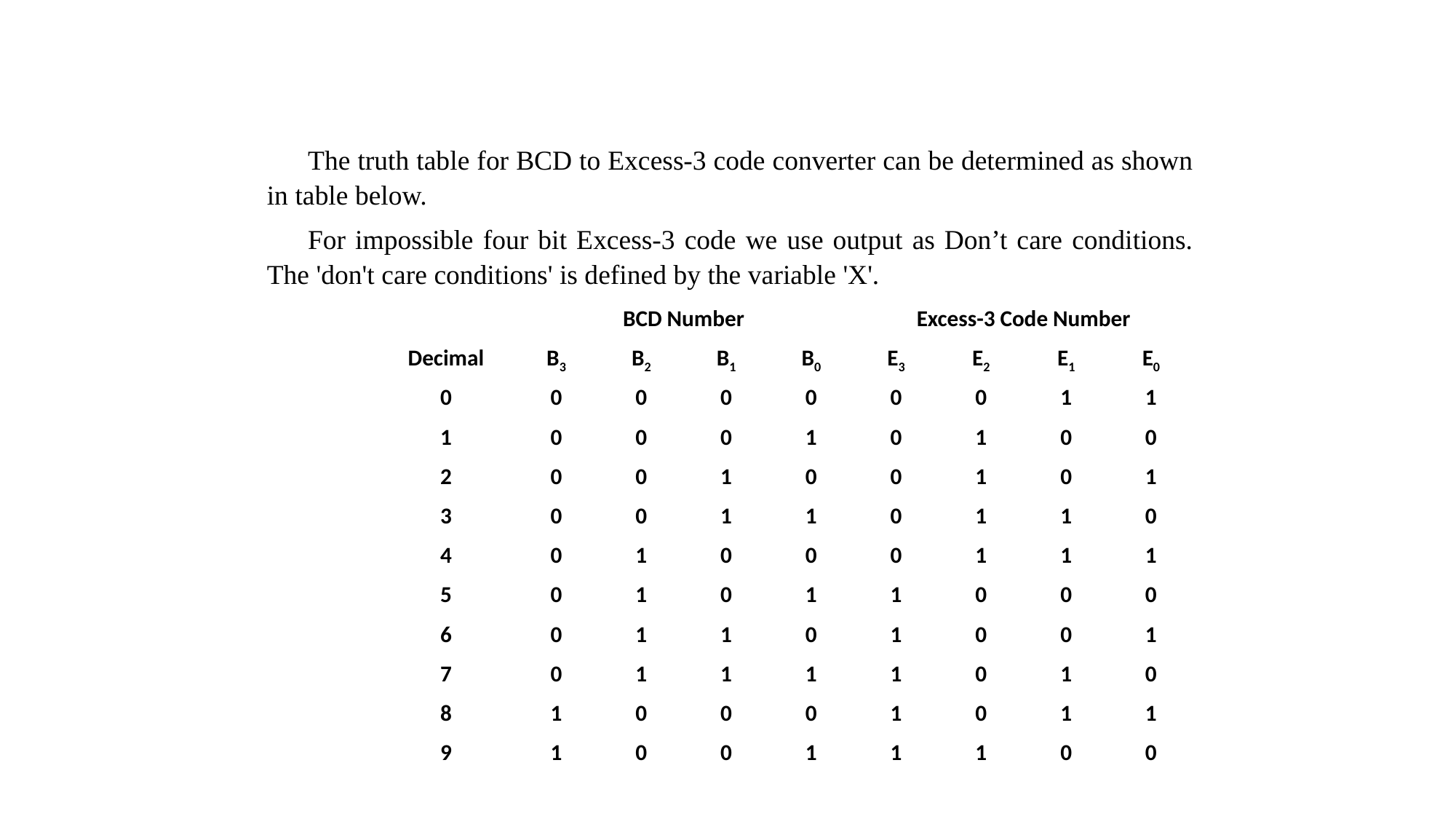

The truth table for BCD to Excess-3 code converter can be determined as shown in table below.
For impossible four bit Excess-3 code we use output as Don’t care conditions. The 'don't care conditions' is defined by the variable 'X'.
|  | BCD Number |  |  |  | Excess-3 Code Number |  |  |  |
| --- | --- | --- | --- | --- | --- | --- | --- | --- |
| Decimal | B3 | B2 | B1 | B0 | E3 | E2 | E1 | E0 |
| 0 | 0 | 0 | 0 | 0 | 0 | 0 | 1 | 1 |
| 1 | 0 | 0 | 0 | 1 | 0 | 1 | 0 | 0 |
| 2 | 0 | 0 | 1 | 0 | 0 | 1 | 0 | 1 |
| 3 | 0 | 0 | 1 | 1 | 0 | 1 | 1 | 0 |
| 4 | 0 | 1 | 0 | 0 | 0 | 1 | 1 | 1 |
| 5 | 0 | 1 | 0 | 1 | 1 | 0 | 0 | 0 |
| 6 | 0 | 1 | 1 | 0 | 1 | 0 | 0 | 1 |
| 7 | 0 | 1 | 1 | 1 | 1 | 0 | 1 | 0 |
| 8 | 1 | 0 | 0 | 0 | 1 | 0 | 1 | 1 |
| 9 | 1 | 0 | 0 | 1 | 1 | 1 | 0 | 0 |